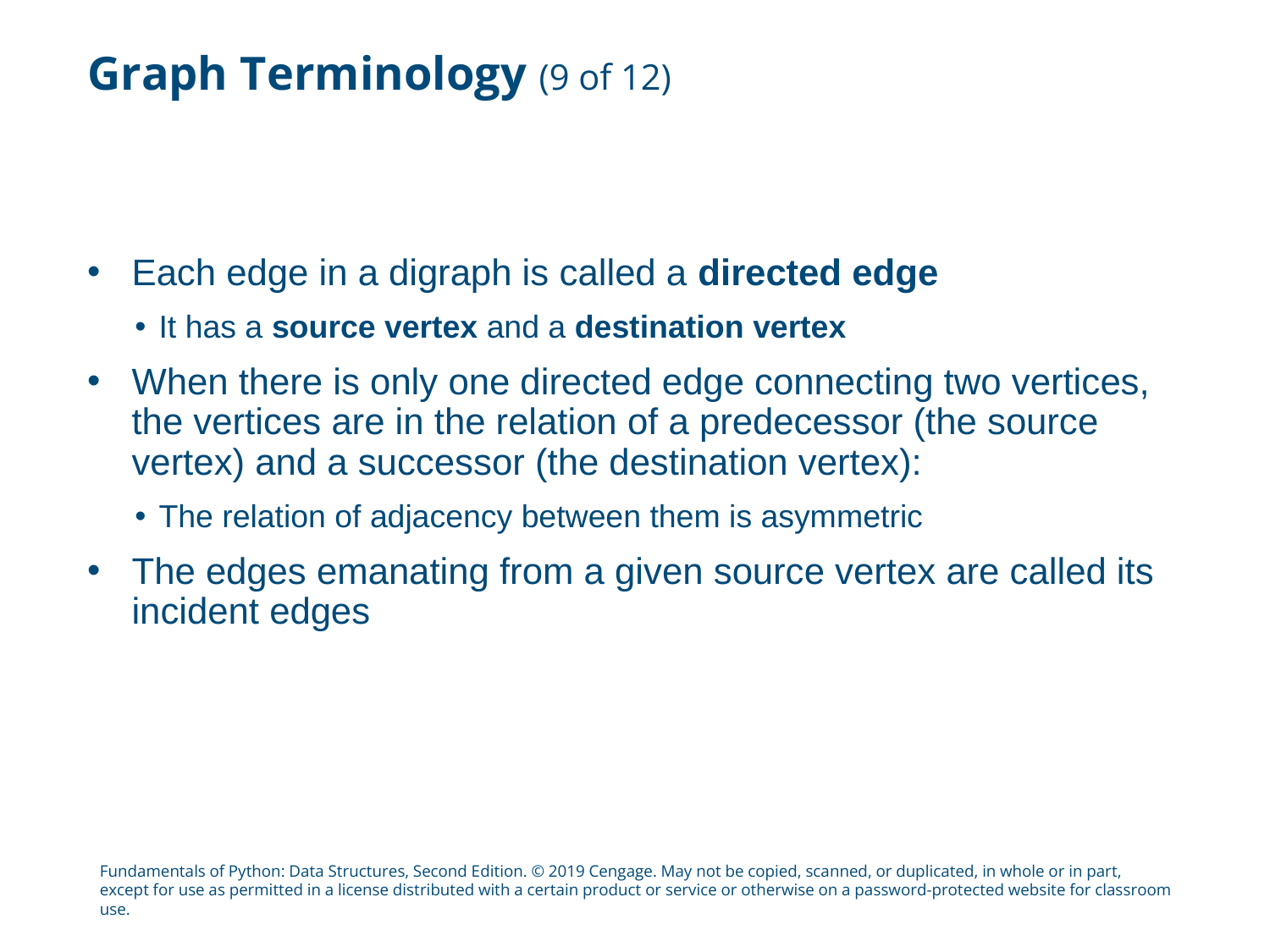

# Graph Terminology (9 of 12)
Each edge in a digraph is called a directed edge
It has a source vertex and a destination vertex
When there is only one directed edge connecting two vertices, the vertices are in the relation of a predecessor (the source vertex) and a successor (the destination vertex):
The relation of adjacency between them is asymmetric
The edges emanating from a given source vertex are called its incident edges
Fundamentals of Python: Data Structures, Second Edition. © 2019 Cengage. May not be copied, scanned, or duplicated, in whole or in part, except for use as permitted in a license distributed with a certain product or service or otherwise on a password-protected website for classroom use.